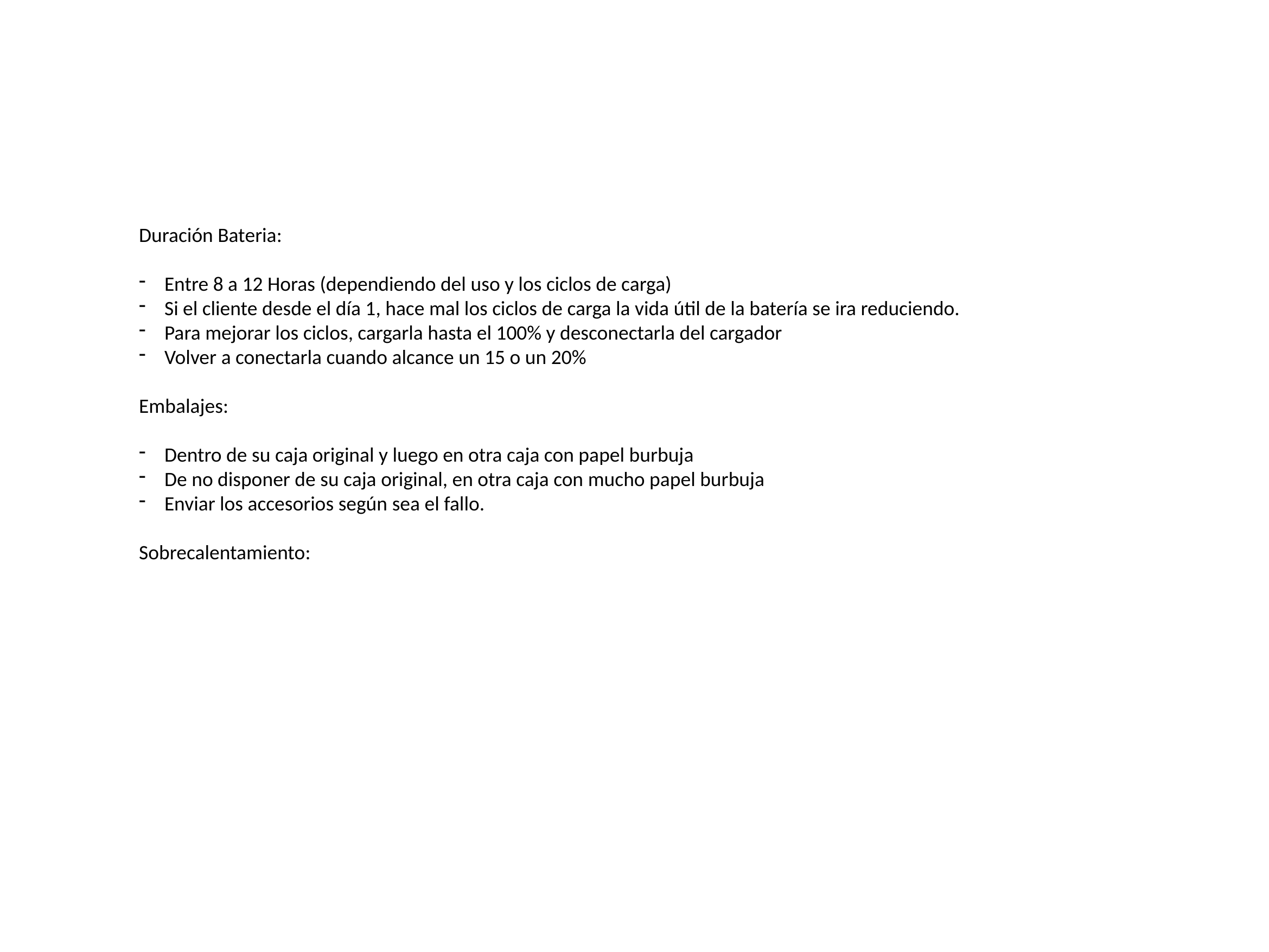

Duración Bateria:

Entre 8 a 12 Horas (dependiendo del uso y los ciclos de carga)
Si el cliente desde el día 1, hace mal los ciclos de carga la vida útil de la batería se ira reduciendo.
Para mejorar los ciclos, cargarla hasta el 100% y desconectarla del cargador
Volver a conectarla cuando alcance un 15 o un 20%

Embalajes:

Dentro de su caja original y luego en otra caja con papel burbuja
De no disponer de su caja original, en otra caja con mucho papel burbuja
Enviar los accesorios según sea el fallo.

Sobrecalentamiento: